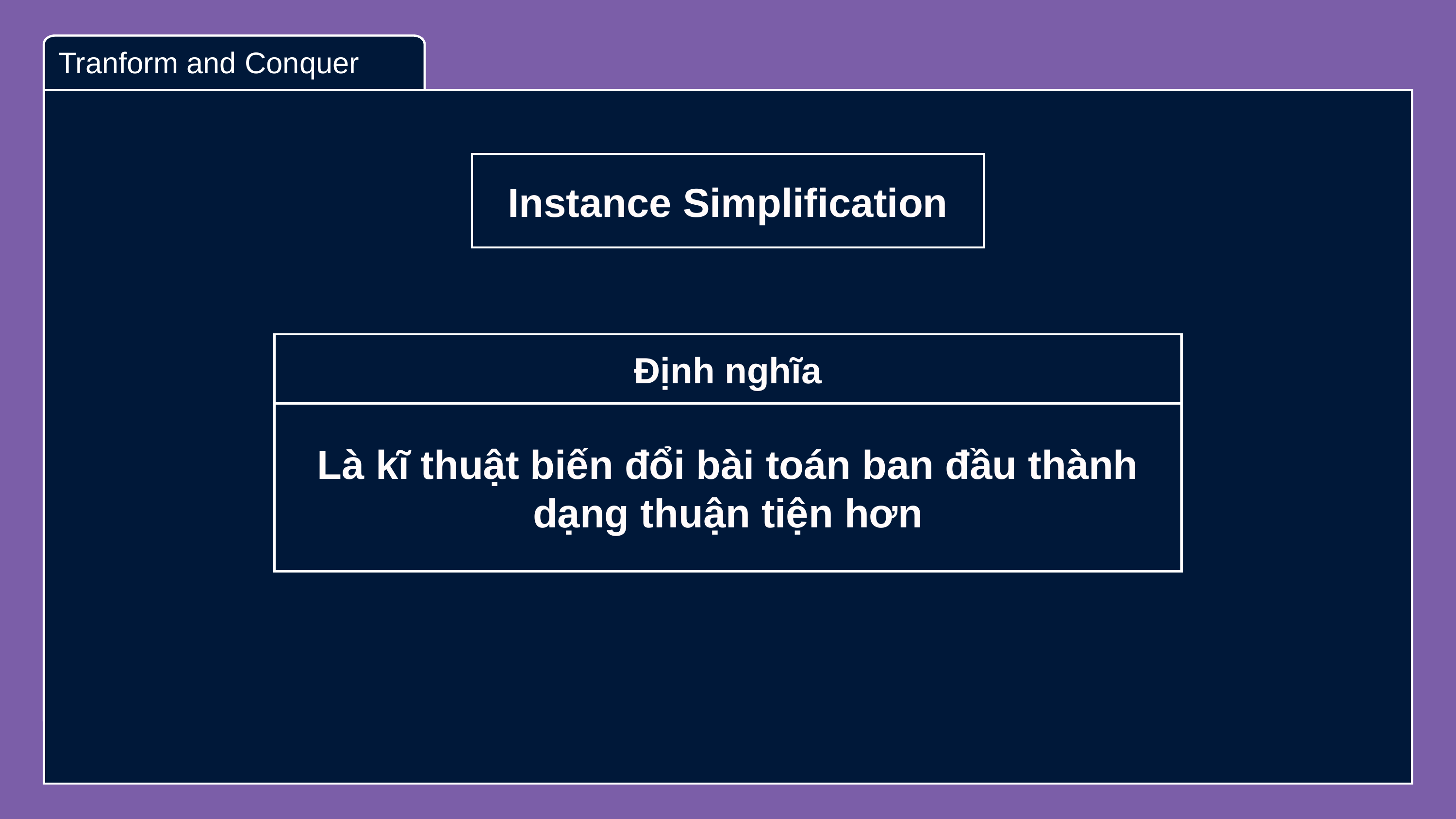

Tranform and Conquer

Instance Simplification
Định nghĩa
Là kĩ thuật biến đổi bài toán ban đầu thành dạng thuận tiện hơn